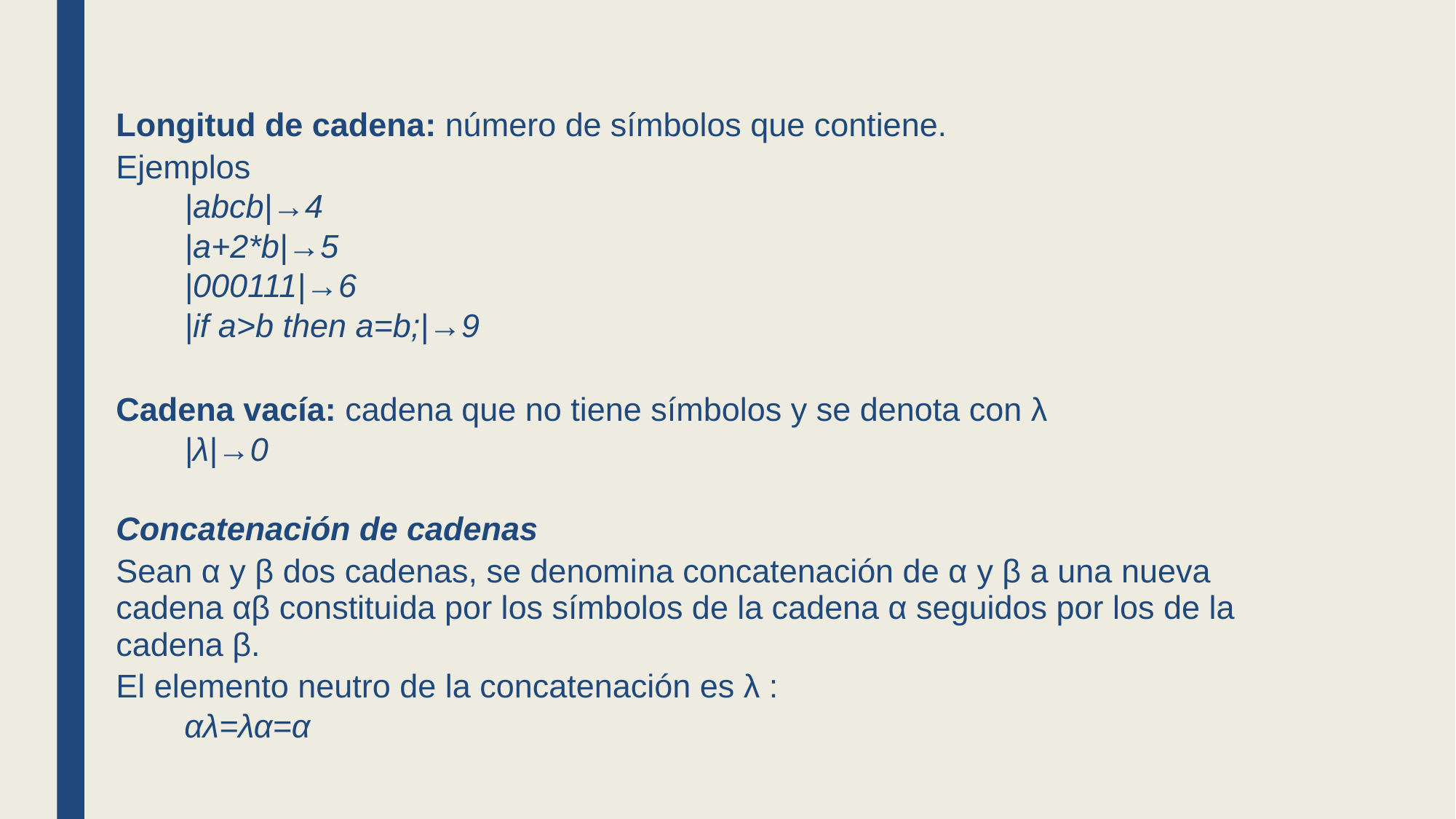

Longitud de cadena: número de símbolos que contiene.
Ejemplos
|abcb|→4
|a+2*b|→5
|000111|→6
|if a>b then a=b;|→9

Cadena vacía: cadena que no tiene símbolos y se denota con λ
|λ|→0

Concatenación de cadenas
Sean α y β dos cadenas, se denomina concatenación de α y β a una nueva cadena αβ constituida por los símbolos de la cadena α seguidos por los de la cadena β.
El elemento neutro de la concatenación es λ :
αλ=λα=α